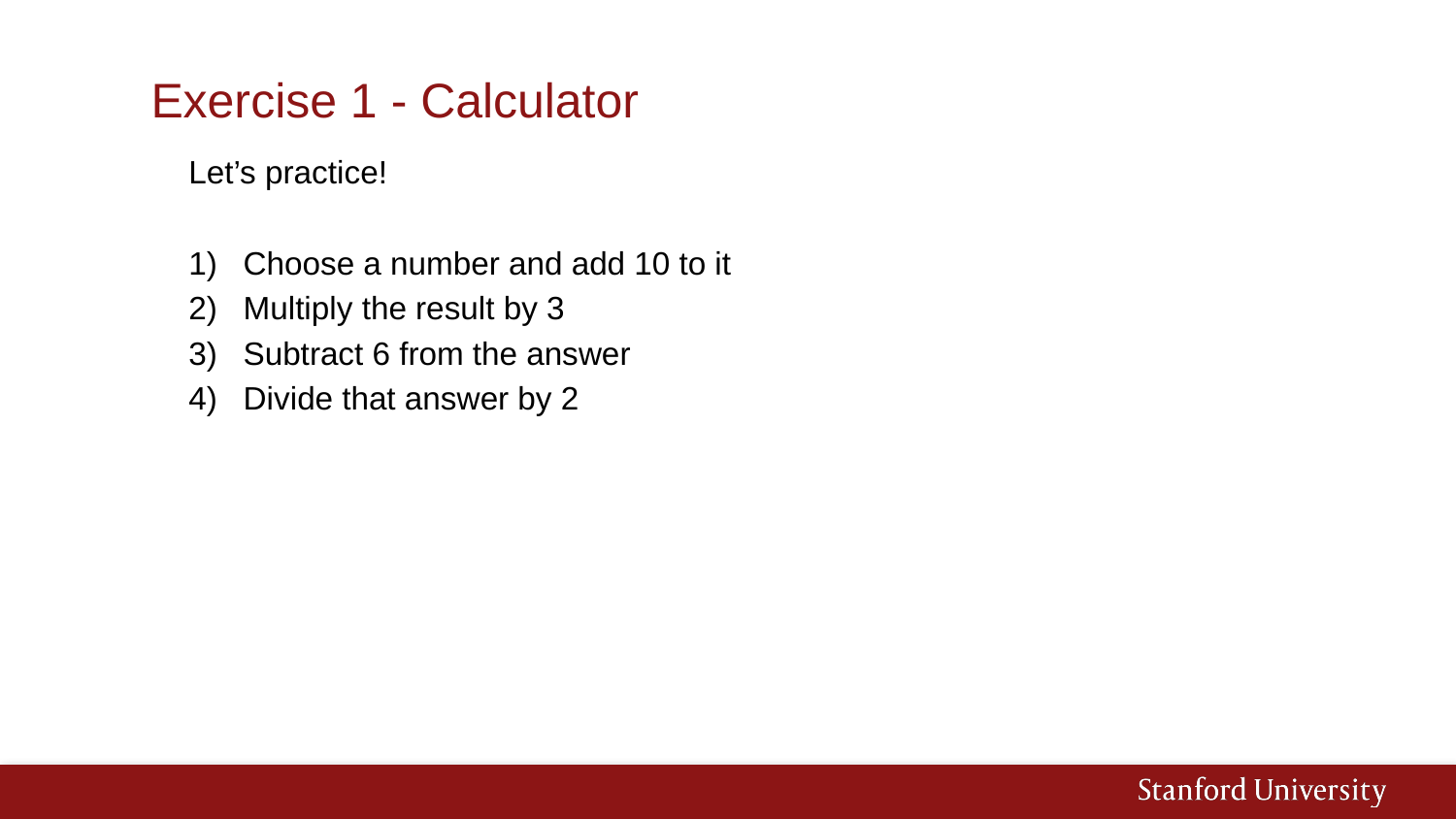

# Exercise 1 - Calculator
Let’s practice!

Choose a number and add 10 to it
Multiply the result by 3
Subtract 6 from the answer
Divide that answer by 2